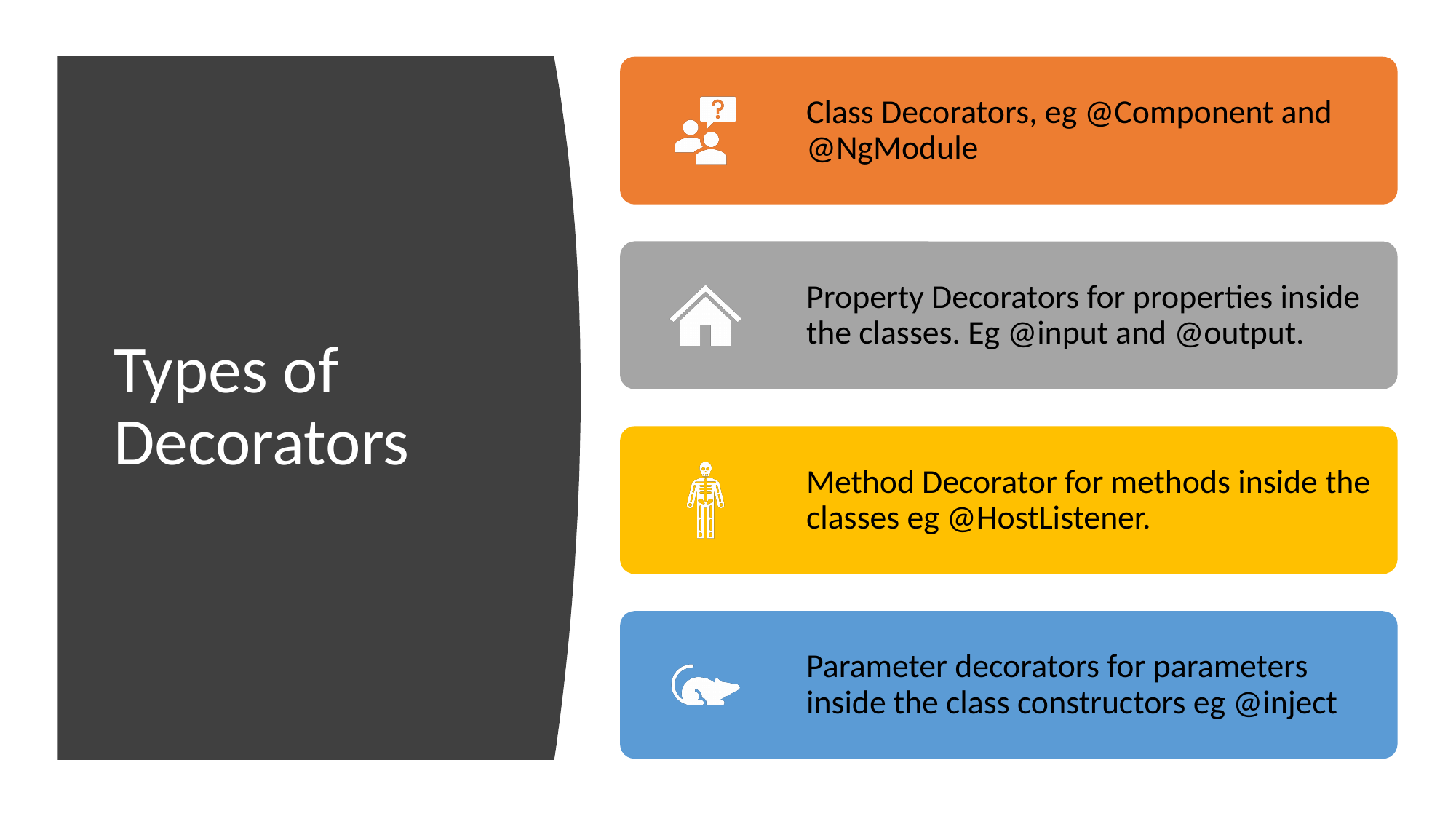

Class Decorators, eg @Component and @NgModule
Property Decorators for properties inside the classes. Eg @input and @output.
Method Decorator for methods inside the classes eg @HostListener.
Parameter decorators for parameters inside the class constructors eg @inject

# Types of Decorators